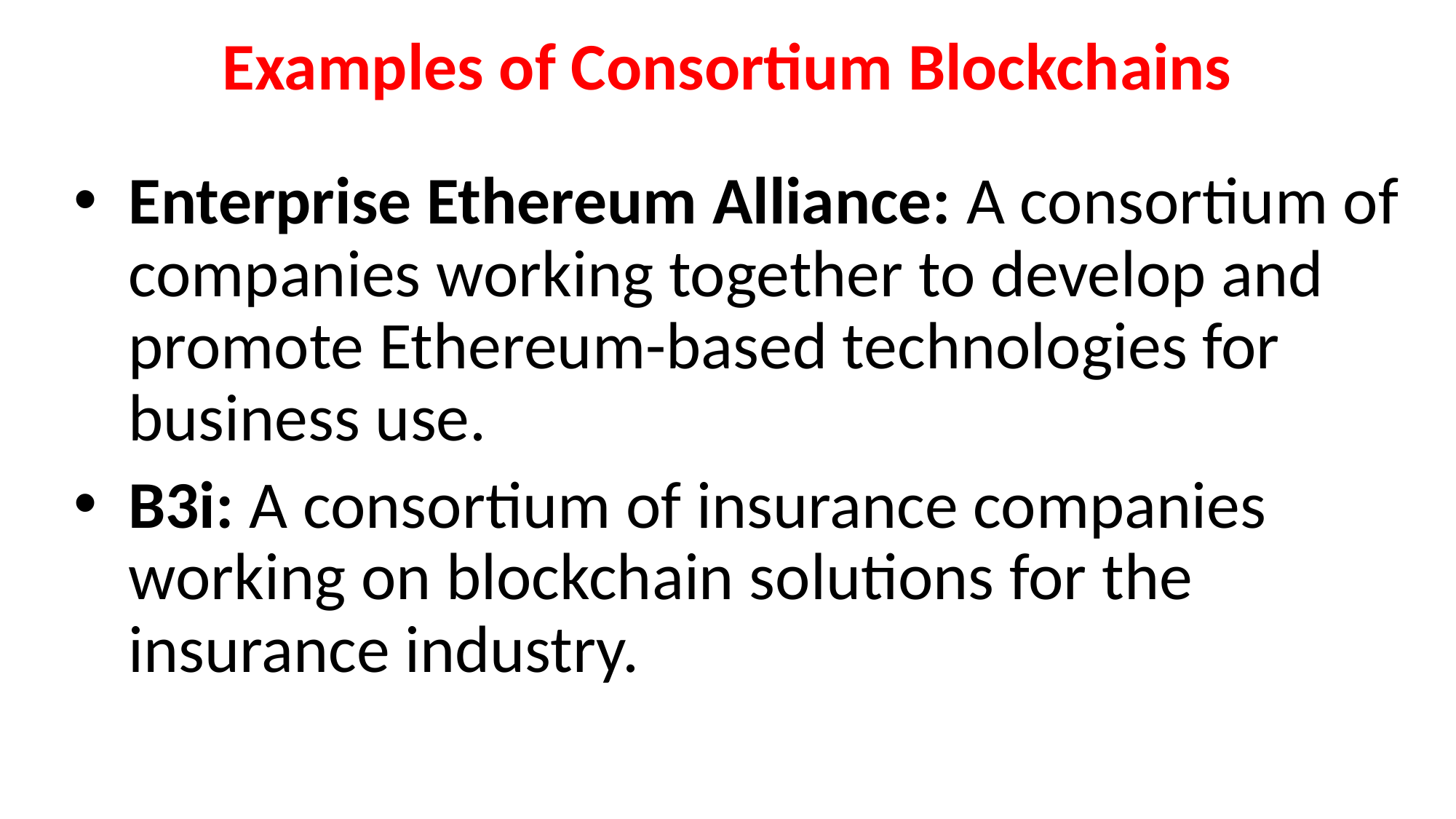

# Examples of Consortium Blockchains
Enterprise Ethereum Alliance: A consortium of companies working together to develop and promote Ethereum-based technologies for business use.
B3i: A consortium of insurance companies working on blockchain solutions for the insurance industry.